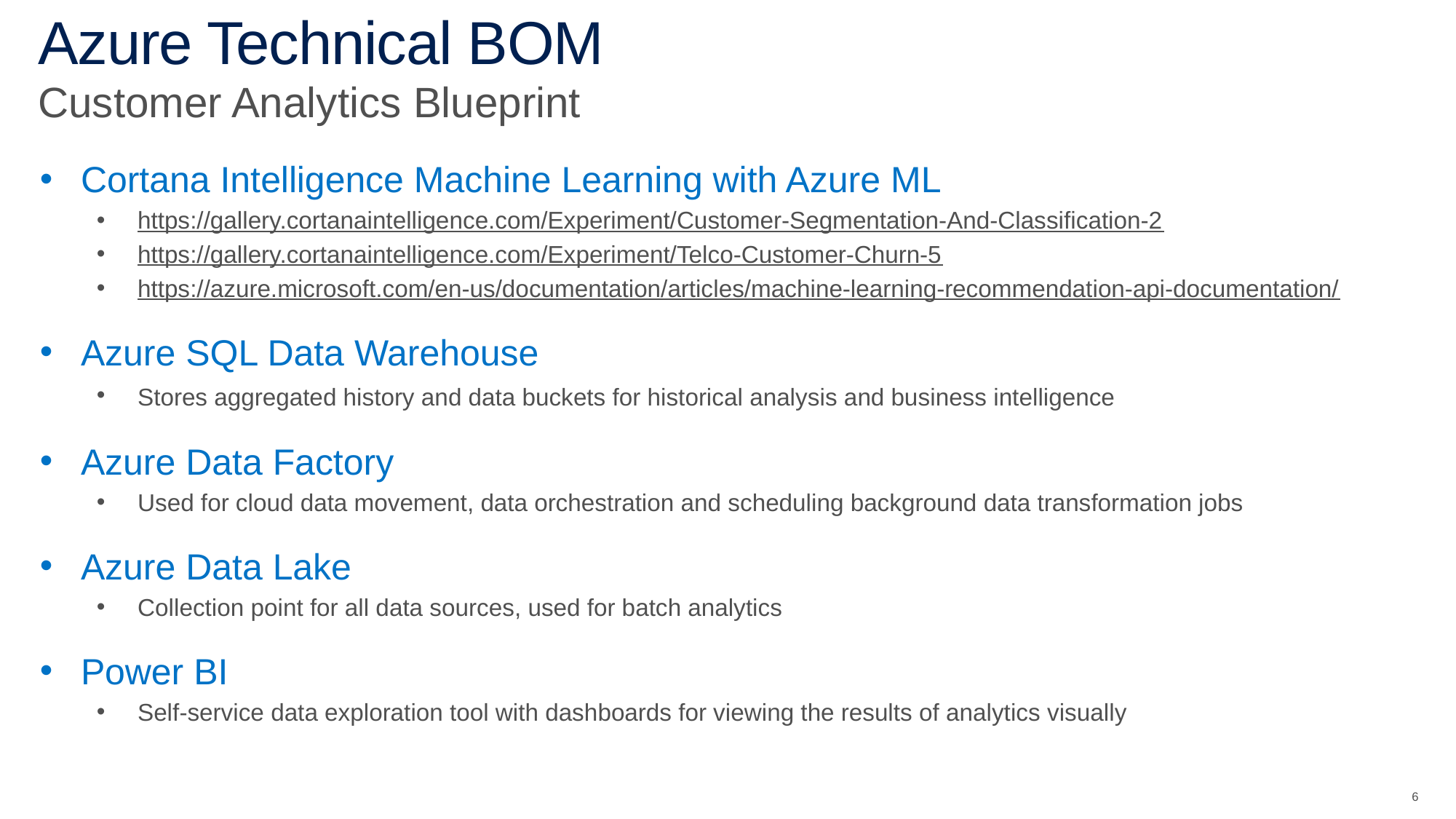

# Azure Technical BOM
Customer Analytics Blueprint
Cortana Intelligence Machine Learning with Azure ML
https://gallery.cortanaintelligence.com/Experiment/Customer-Segmentation-And-Classification-2
https://gallery.cortanaintelligence.com/Experiment/Telco-Customer-Churn-5
https://azure.microsoft.com/en-us/documentation/articles/machine-learning-recommendation-api-documentation/
Azure SQL Data Warehouse
Stores aggregated history and data buckets for historical analysis and business intelligence
Azure Data Factory
Used for cloud data movement, data orchestration and scheduling background data transformation jobs
Azure Data Lake
Collection point for all data sources, used for batch analytics
Power BI
Self-service data exploration tool with dashboards for viewing the results of analytics visually

6